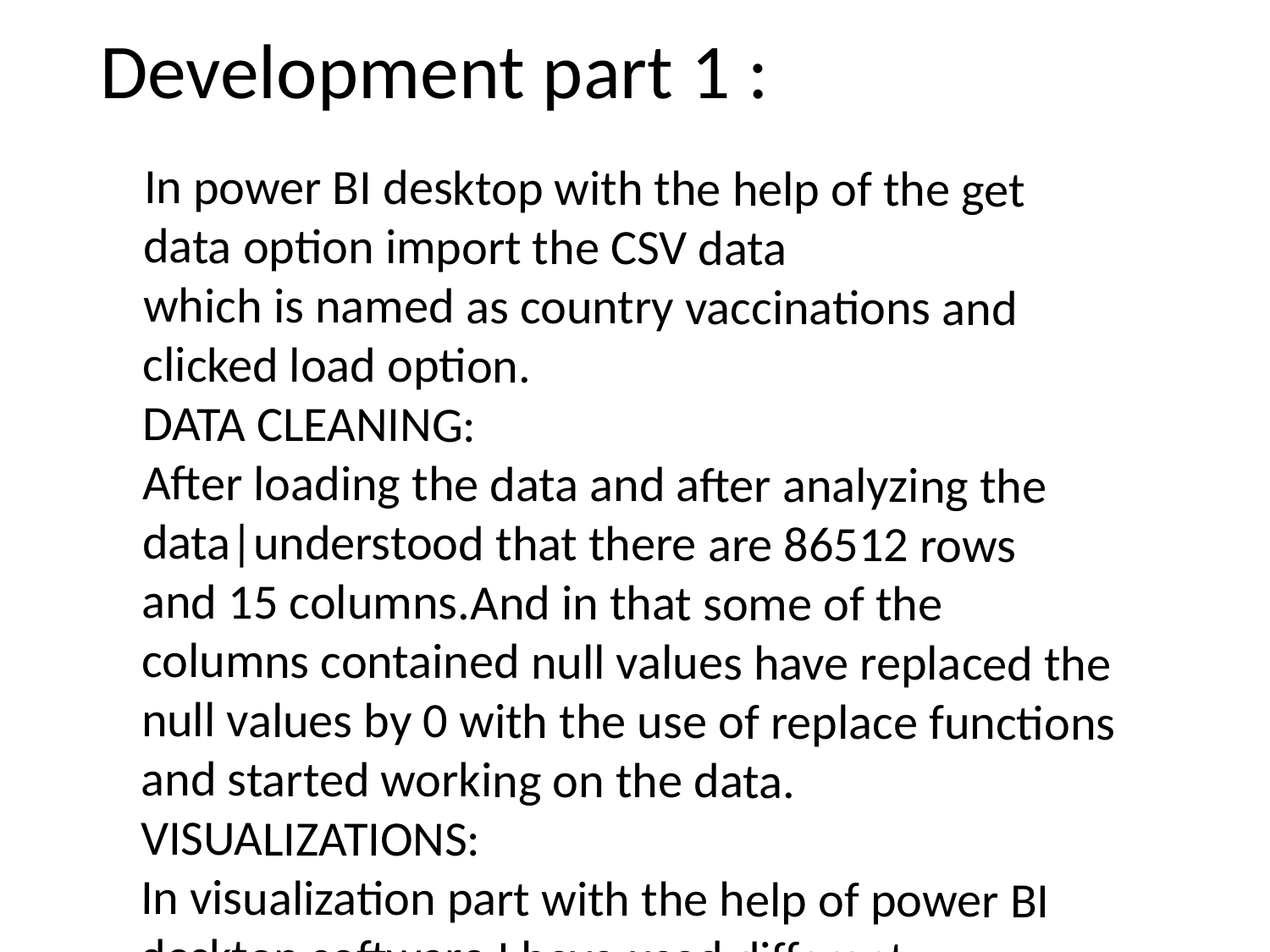

In power BI desktop with the help of the get data option import the CSV data
which is named as country vaccinations and clicked load option.
DATA CLEANING:
After loading the data and after analyzing the data|understood that there are 86512 rows
and 15 columns.And in that some of the columns contained null values have replaced the
null values by 0 with the use of replace functions and started working on the data.
VISUALIZATIONS:
In visualization part with the help of power BI desktop software I have used different
kinds of charts,graphs,cards and table to display the data in the format which will
be easy to understand
# Development part 1 :